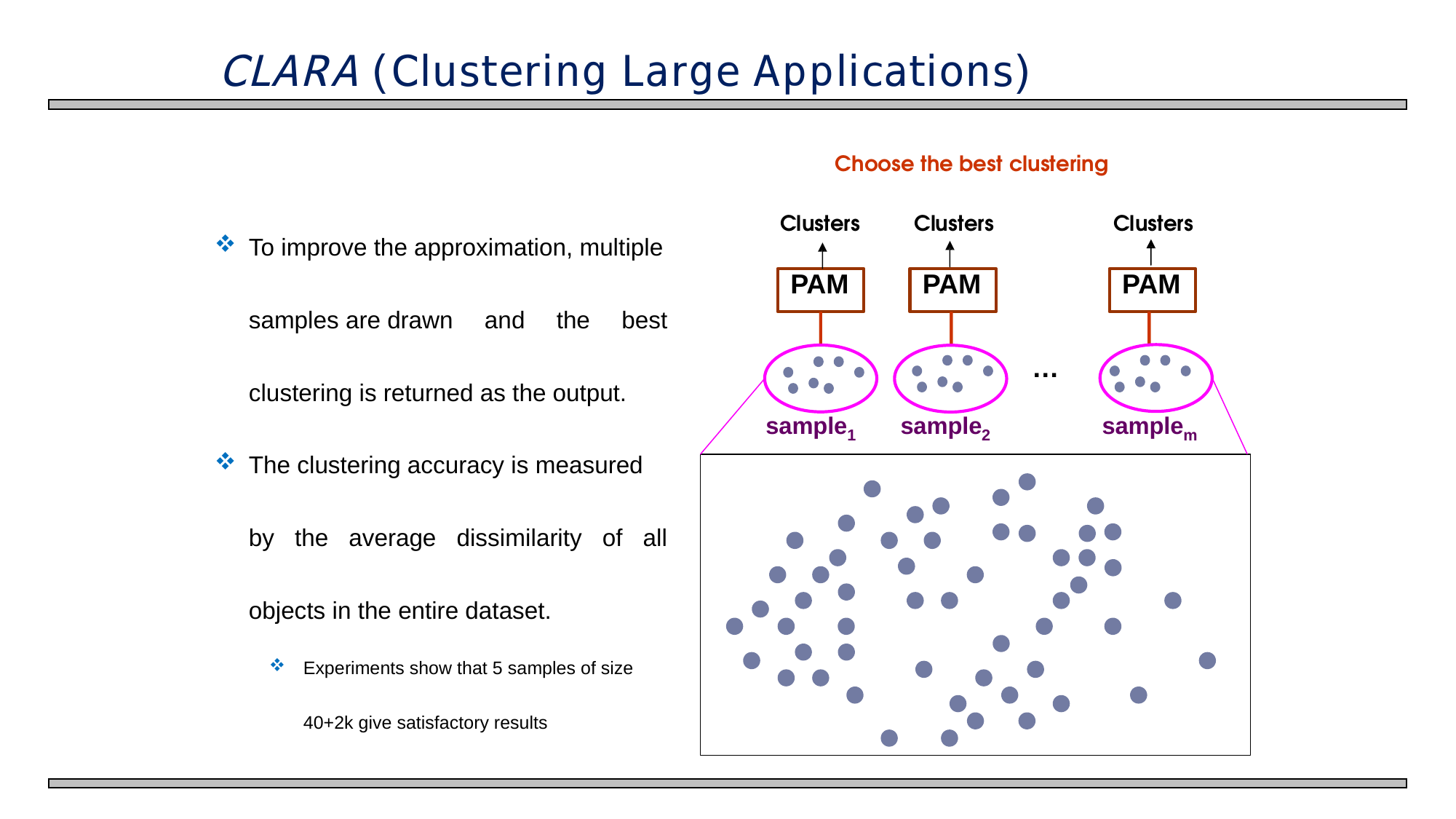

# CLARA (Clustering Large Applications)
Choose the best clustering
Clusters
Clusters
Clusters

PAM

PAM

PAM

…

sample1
sample2
samplem

To improve the approximation, multiplesamples are drawn and the best clustering is returned as the output.
The clustering accuracy is measured  by the average dissimilarity of all objects in the entire dataset.
Experiments show that 5 samples of size     40+2k give satisfactory results